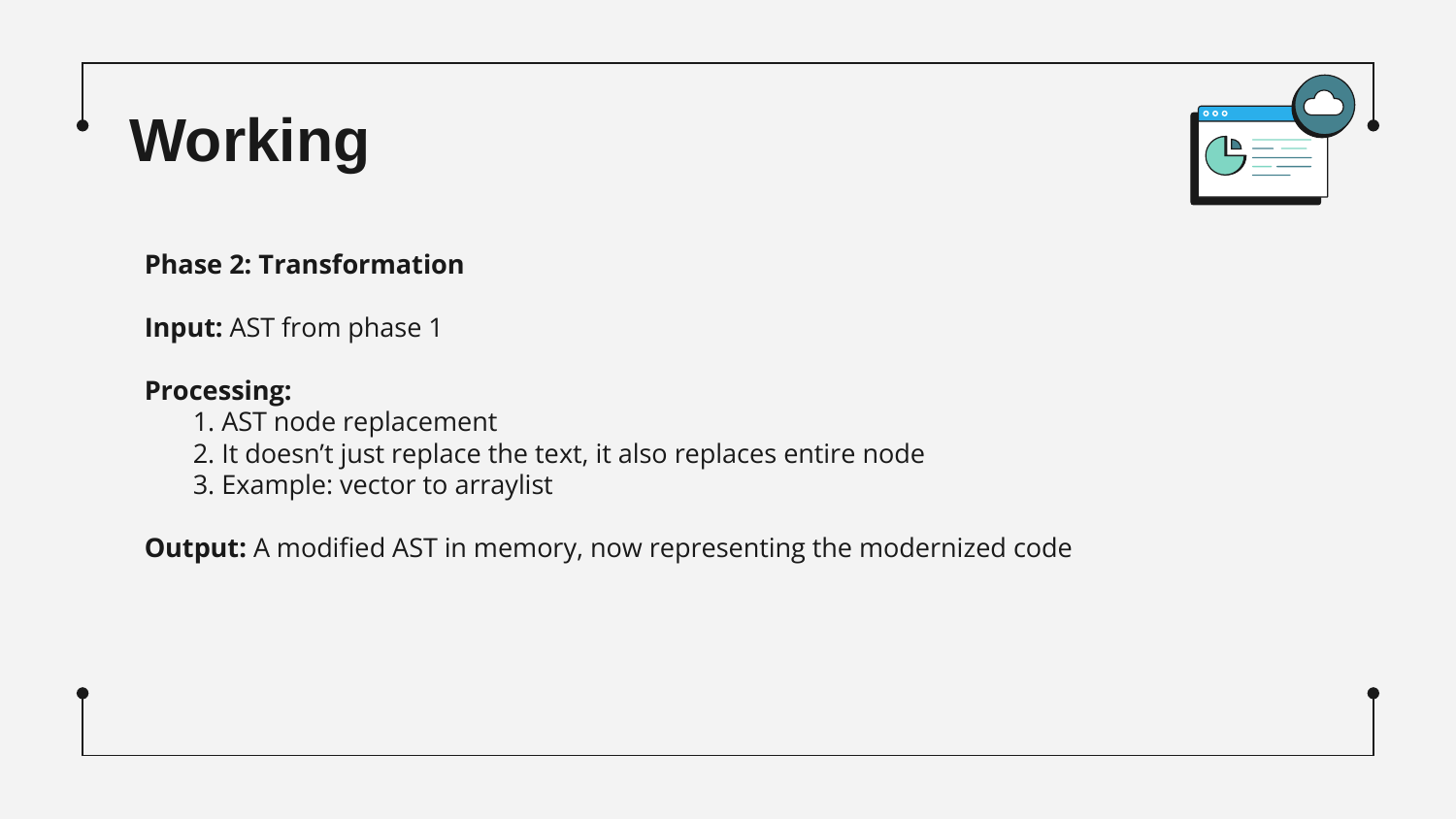

# Working
Phase 2: Transformation

Input: AST from phase 1

Processing:
1. AST node replacement
2. It doesn’t just replace the text, it also replaces entire node
3. Example: vector to arraylist

Output: A modified AST in memory, now representing the modernized code